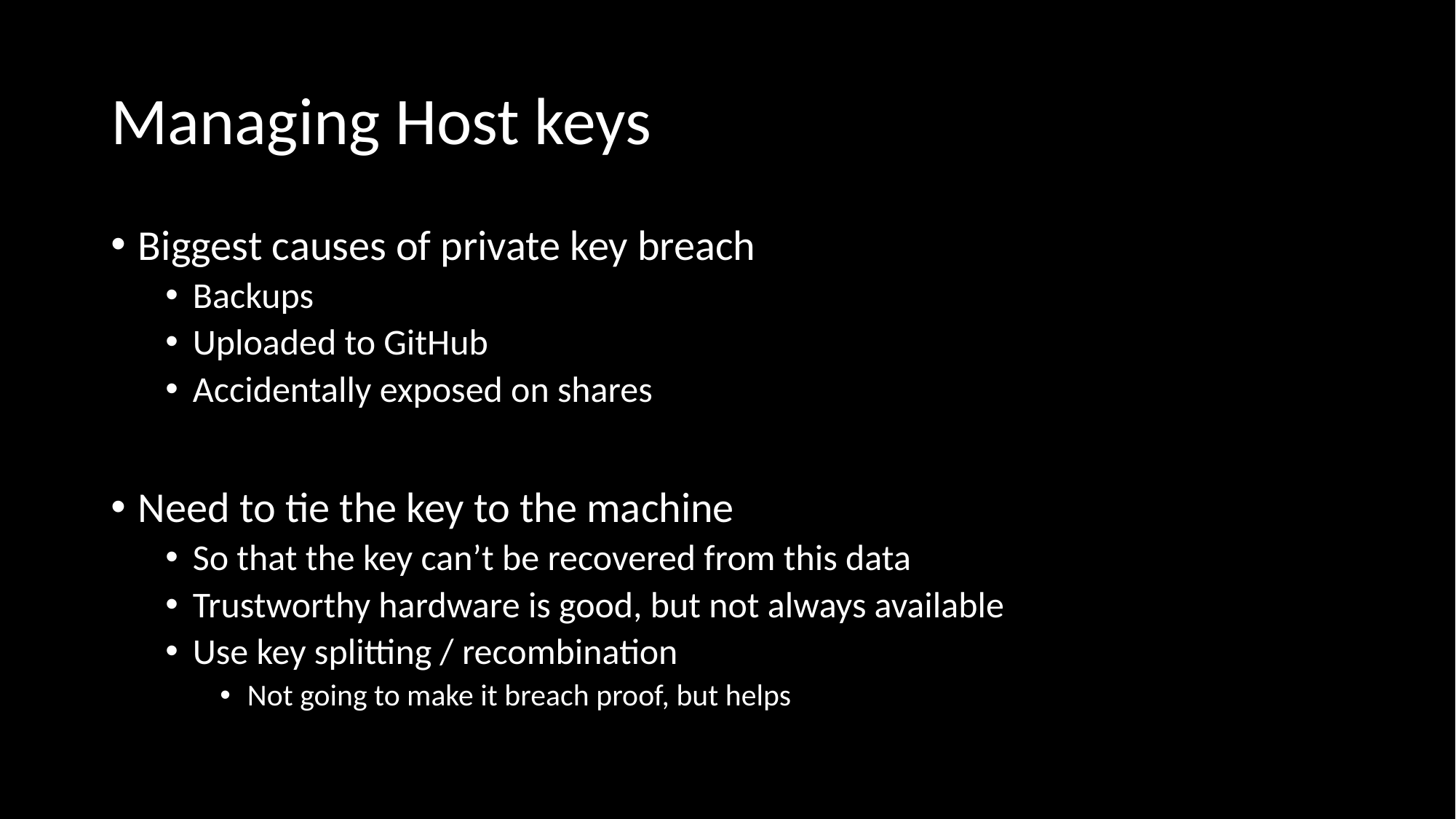

# Managing Host keys
Biggest causes of private key breach
Backups
Uploaded to GitHub
Accidentally exposed on shares

Need to tie the key to the machine
So that the key can’t be recovered from this data
Trustworthy hardware is good, but not always available
Use key splitting / recombination
Not going to make it breach proof, but helps